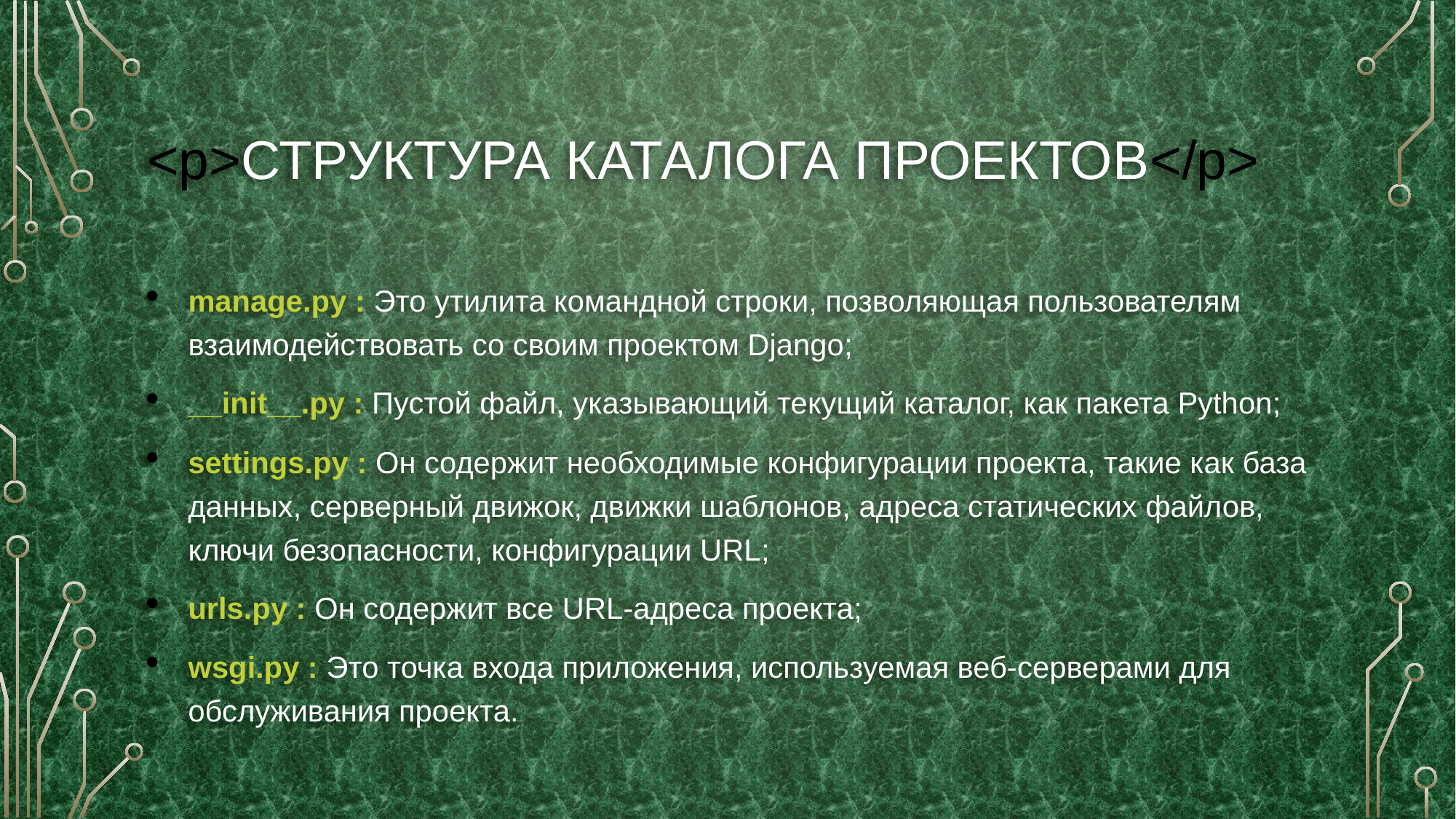

# <p>структура каталога проектов</p>
manage.py : Это утилита командной строки, позволяющая пользователям взаимодействовать со своим проектом Django;
__init__.py : Пустой файл, указывающий текущий каталог, как пакета Python;
settings.py : Он содержит необходимые конфигурации проекта, такие как база данных, серверный движок, движки шаблонов, адреса статических файлов, ключи безопасности, конфигурации URL;
urls.py : Он содержит все URL-адреса проекта;
wsgi.py : Это точка входа приложения, используемая веб-серверами для обслуживания проекта.